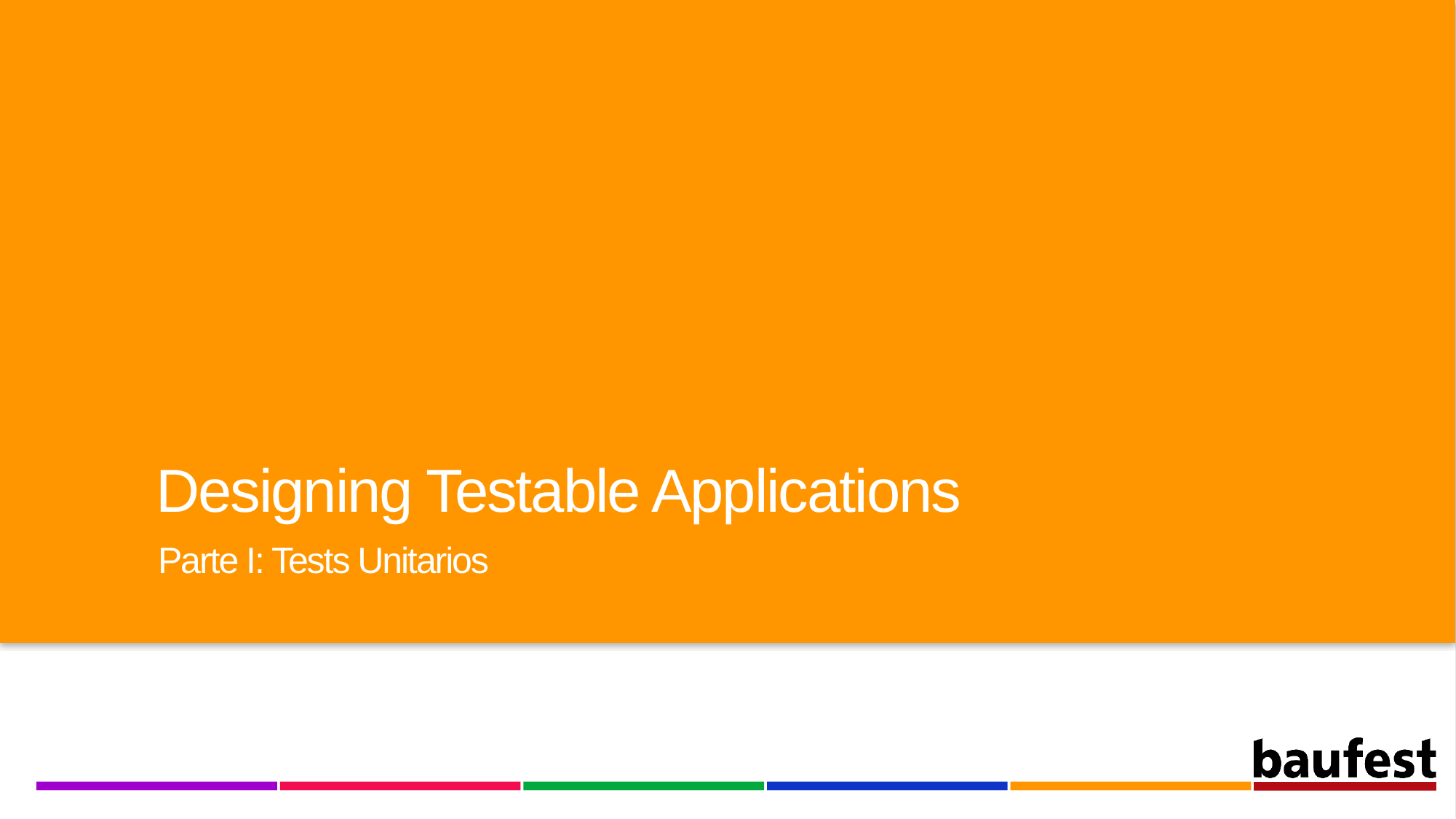

# Designing Testable Applications
Parte I: Tests Unitarios